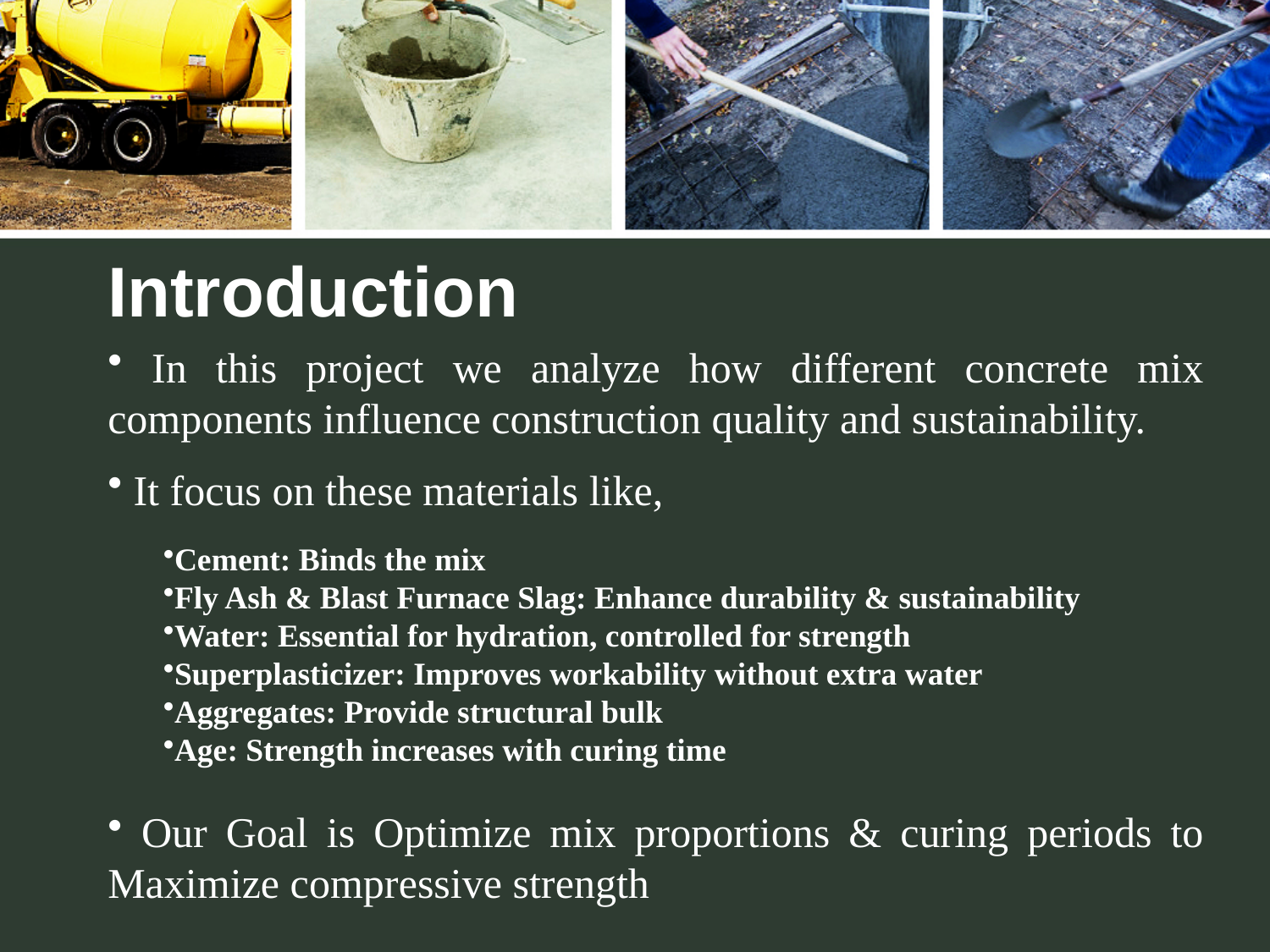

# Introduction
 In this project we analyze how different concrete mix components influence construction quality and sustainability.

 It focus on these materials like,

Cement: Binds the mix
Fly Ash & Blast Furnace Slag: Enhance durability & sustainability
Water: Essential for hydration, controlled for strength
Superplasticizer: Improves workability without extra water
Aggregates: Provide structural bulk
Age: Strength increases with curing time

 Our Goal is Optimize mix proportions & curing periods to Maximize compressive strength